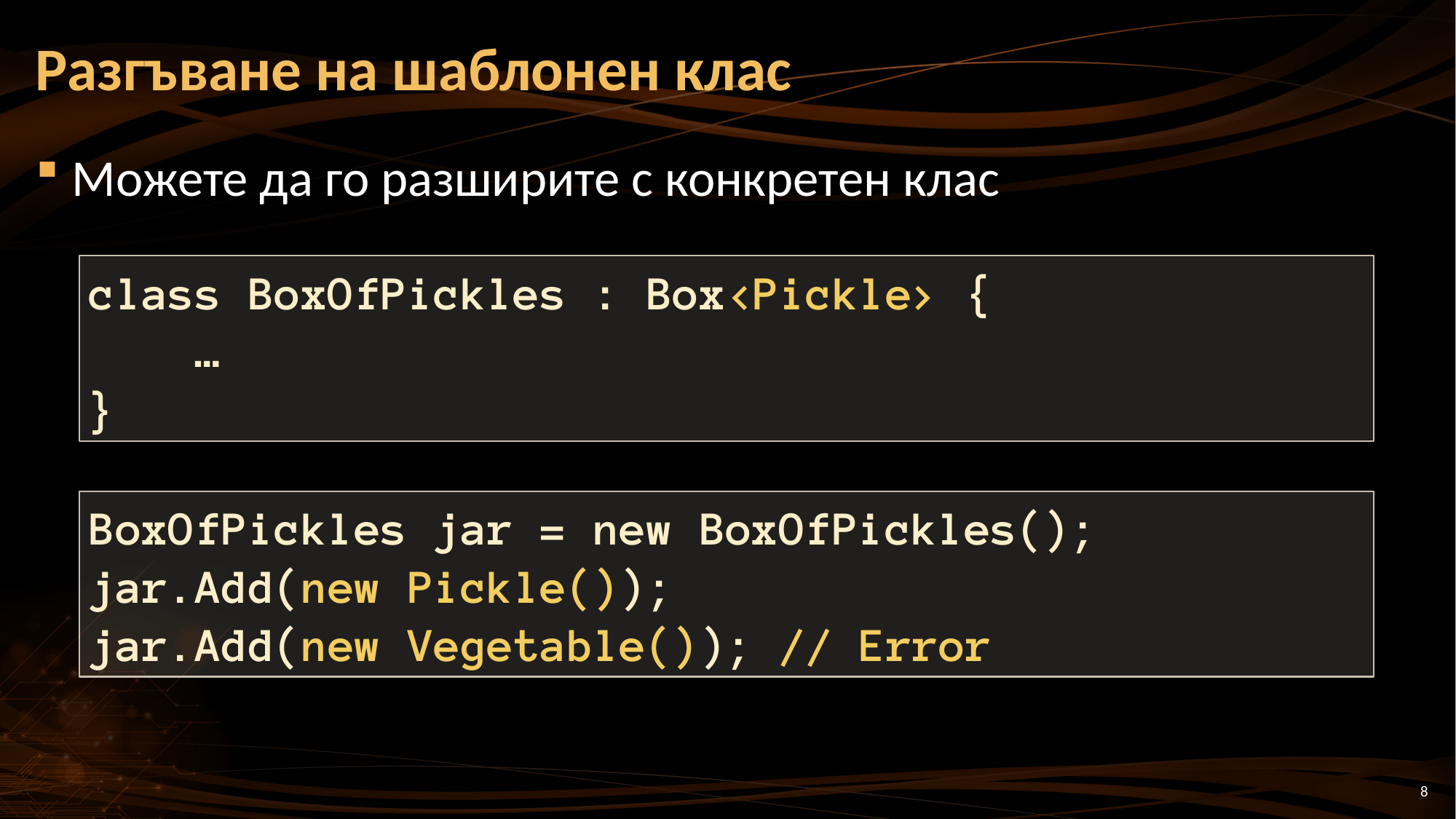

# Разгъване на шаблонен клас
Можете да го разширите с конкретен клас

class BoxOfPickles : Box<Pickle> {
    …
}
BoxOfPickles jar = new BoxOfPickles();
jar.Add(new Pickle());
jar.Add(new Vegetable()); // Error
8